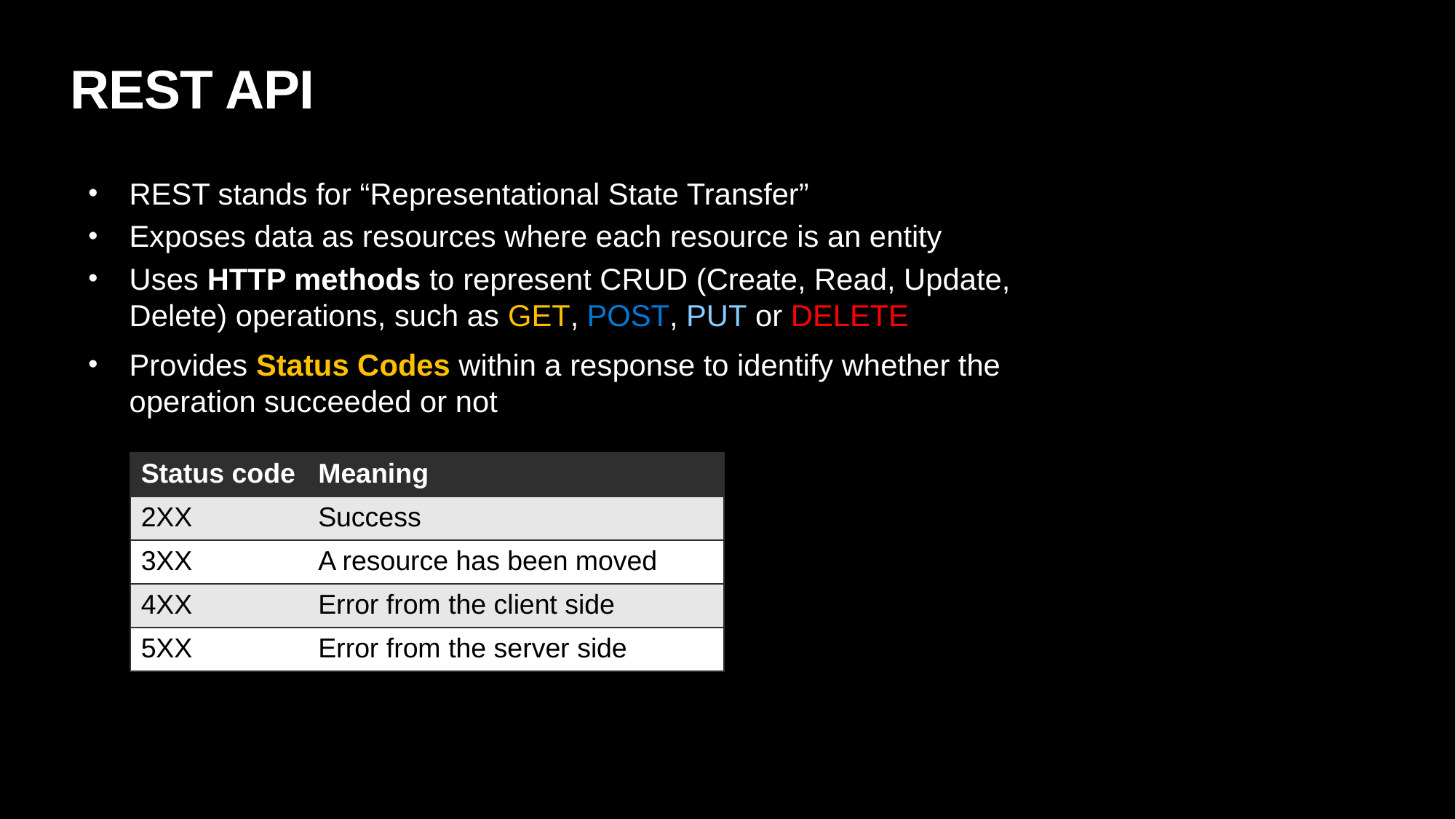

# REST API
REST stands for “Representational State Transfer”
Exposes data as resources where each resource is an entity
Uses HTTP methods to represent CRUD (Create, Read, Update, Delete) operations, such as GET, POST, PUT or DELETE
Provides Status Codes within a response to identify whether the operation succeeded or not
| Status code | Meaning |
| --- | --- |
| 2XX | Success |
| 3XX | A resource has been moved |
| 4XX | Error from the client side |
| 5XX | Error from the server side |